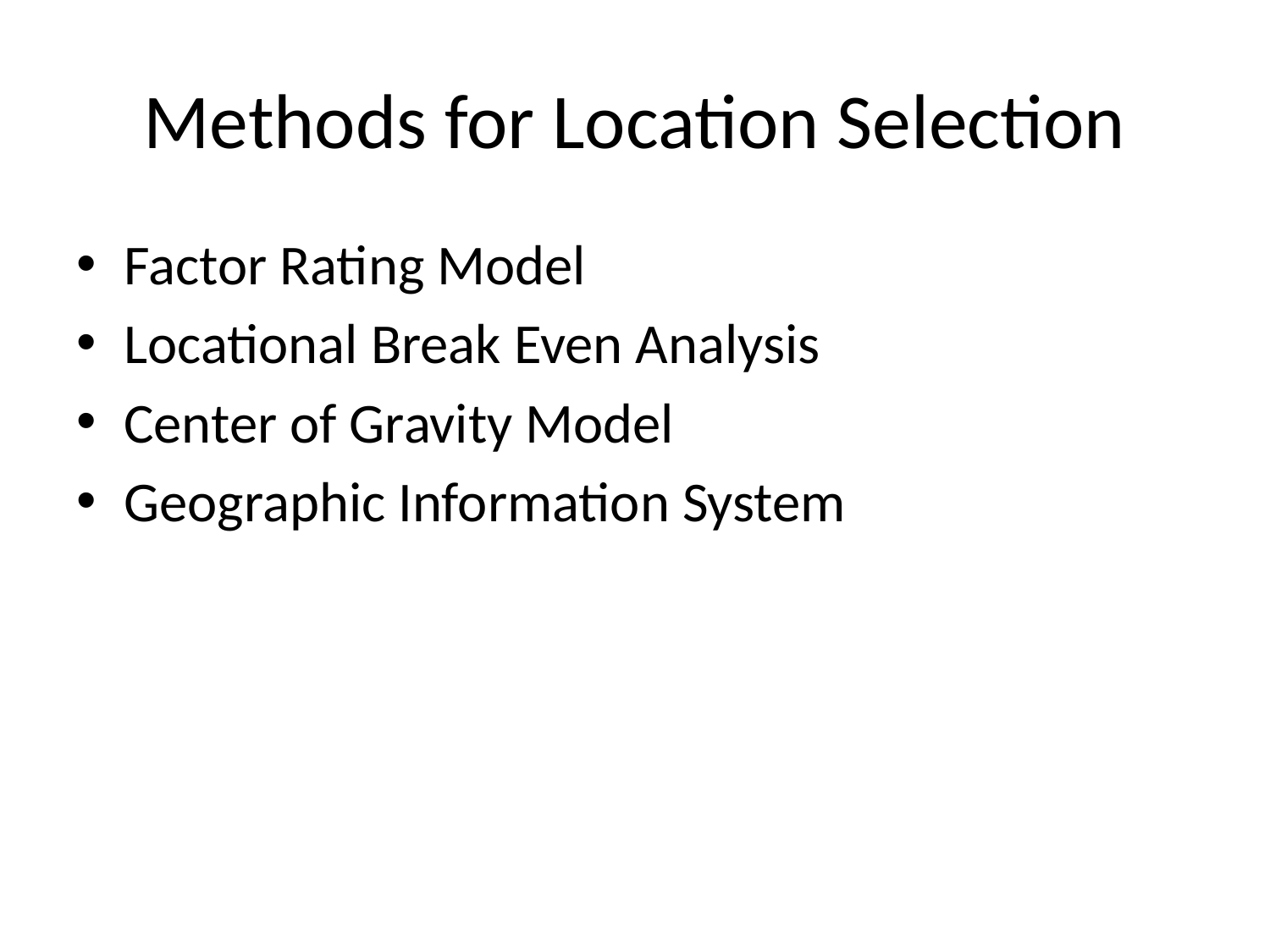

# Methods for Location Selection
Factor Rating Model
Locational Break Even Analysis
Center of Gravity Model
Geographic Information System